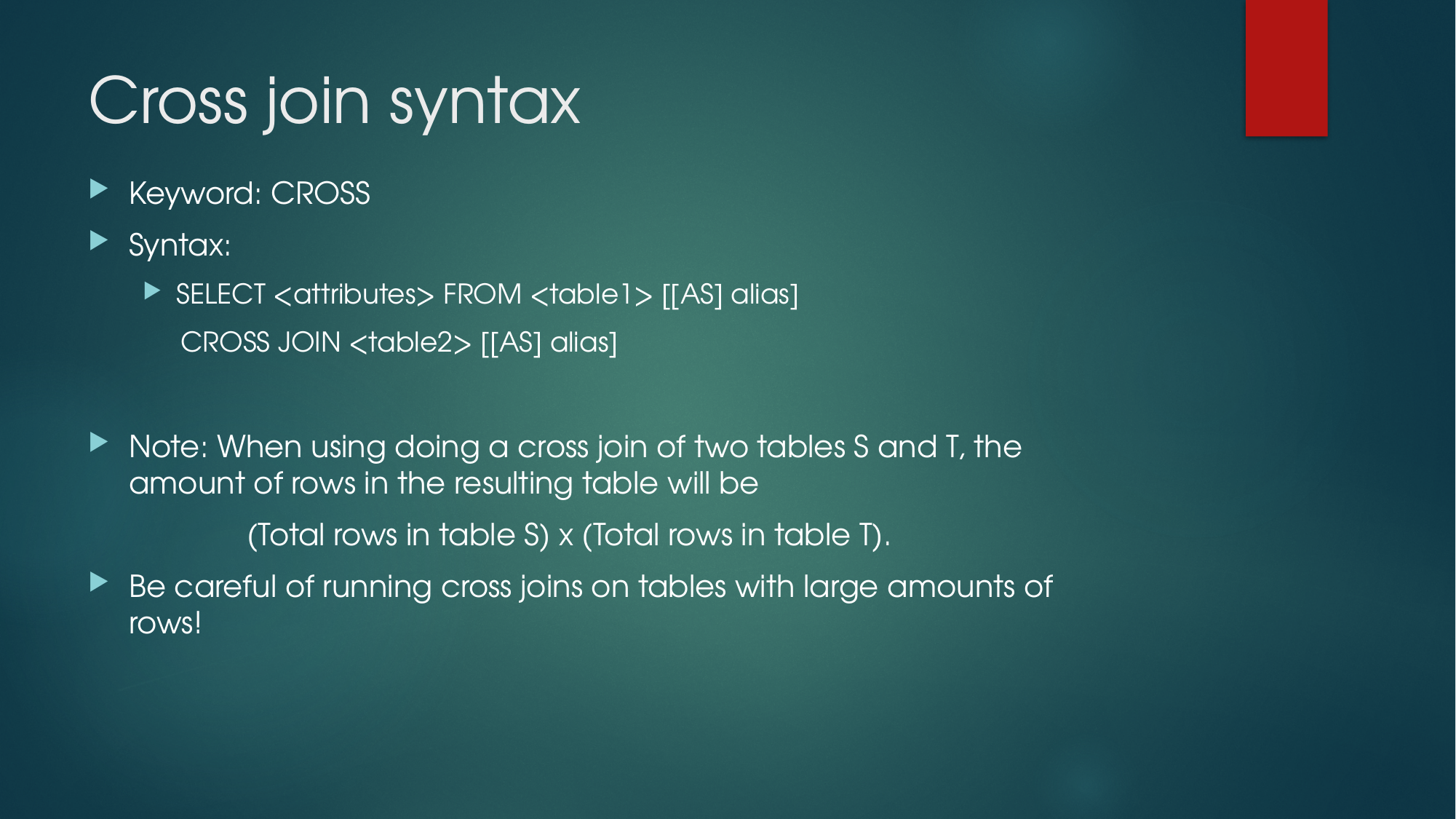

# Cross join syntax
Keyword: CROSS
Syntax:
SELECT <attributes> FROM <table1> [[AS] alias]
     CROSS JOIN <table2> [[AS] alias]

Note: When using doing a cross join of two tables S and T, the amount of rows in the resulting table will be
                   (Total rows in table S) x (Total rows in table T).
Be careful of running cross joins on tables with large amounts of rows!